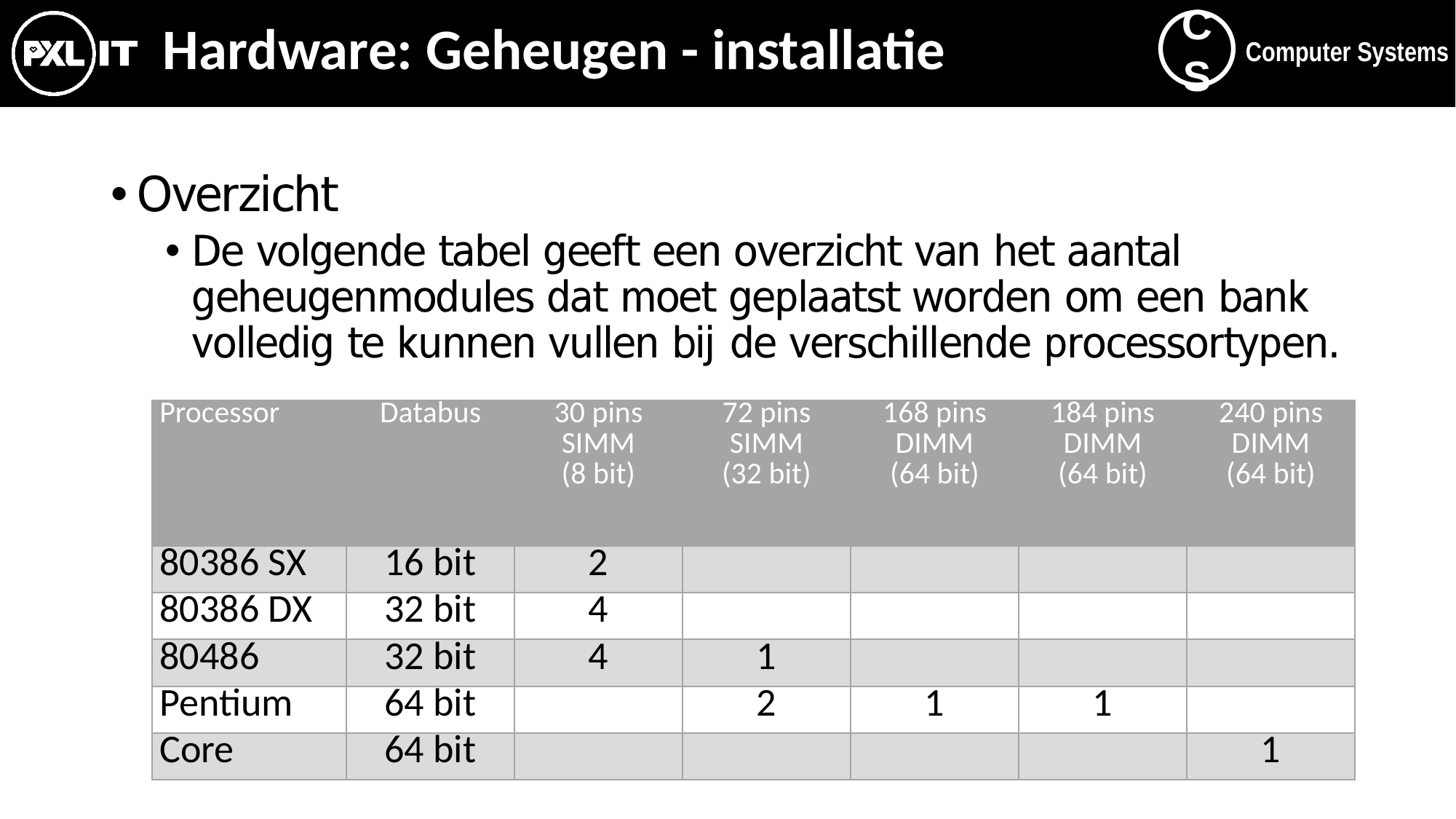

# Hardware: Geheugen - installatie
Overzicht
De volgende tabel geeft een overzicht van het aantal geheugenmodules dat moet geplaatst worden om een bank volledig te kunnen vullen bij de verschillende processortypen.

| Processor | Databus | 30 pins SIMM (8 bit) | 72 pins SIMM (32 bit) | 168 pins DIMM (64 bit) | 184 pins DIMM (64 bit) | 240 pins DIMM (64 bit) |
| --- | --- | --- | --- | --- | --- | --- |
| 80386 SX | 16 bit | 2 |  |  |  |  |
| 80386 DX | 32 bit | 4 |  |  |  |  |
| 80486 | 32 bit | 4 | 1 |  |  |  |
| Pentium | 64 bit |  | 2 | 1 | 1 |  |
| Core | 64 bit |  |  |  |  | 1 |